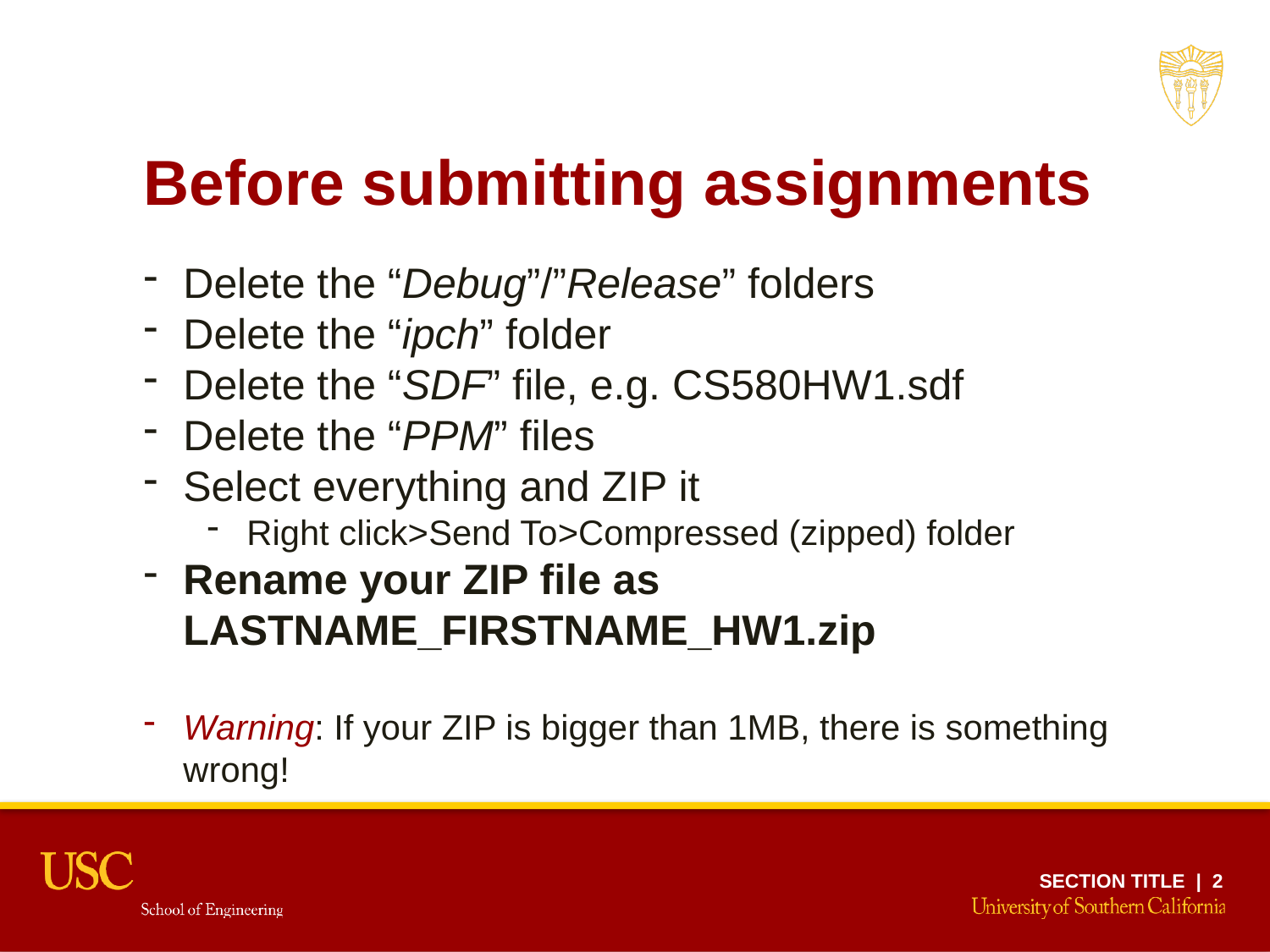

Before submitting assignments

Delete the “Debug”/”Release” folders
Delete the “ipch” folder
Delete the “SDF” file, e.g. CS580HW1.sdf
Delete the “PPM” files
Select everything and ZIP it
Right click>Send To>Compressed (zipped) folder
Rename your ZIP file as LASTNAME_FIRSTNAME_HW1.zip

Warning: If your ZIP is bigger than 1MB, there is something wrong!

SECTION TITLE  |  2